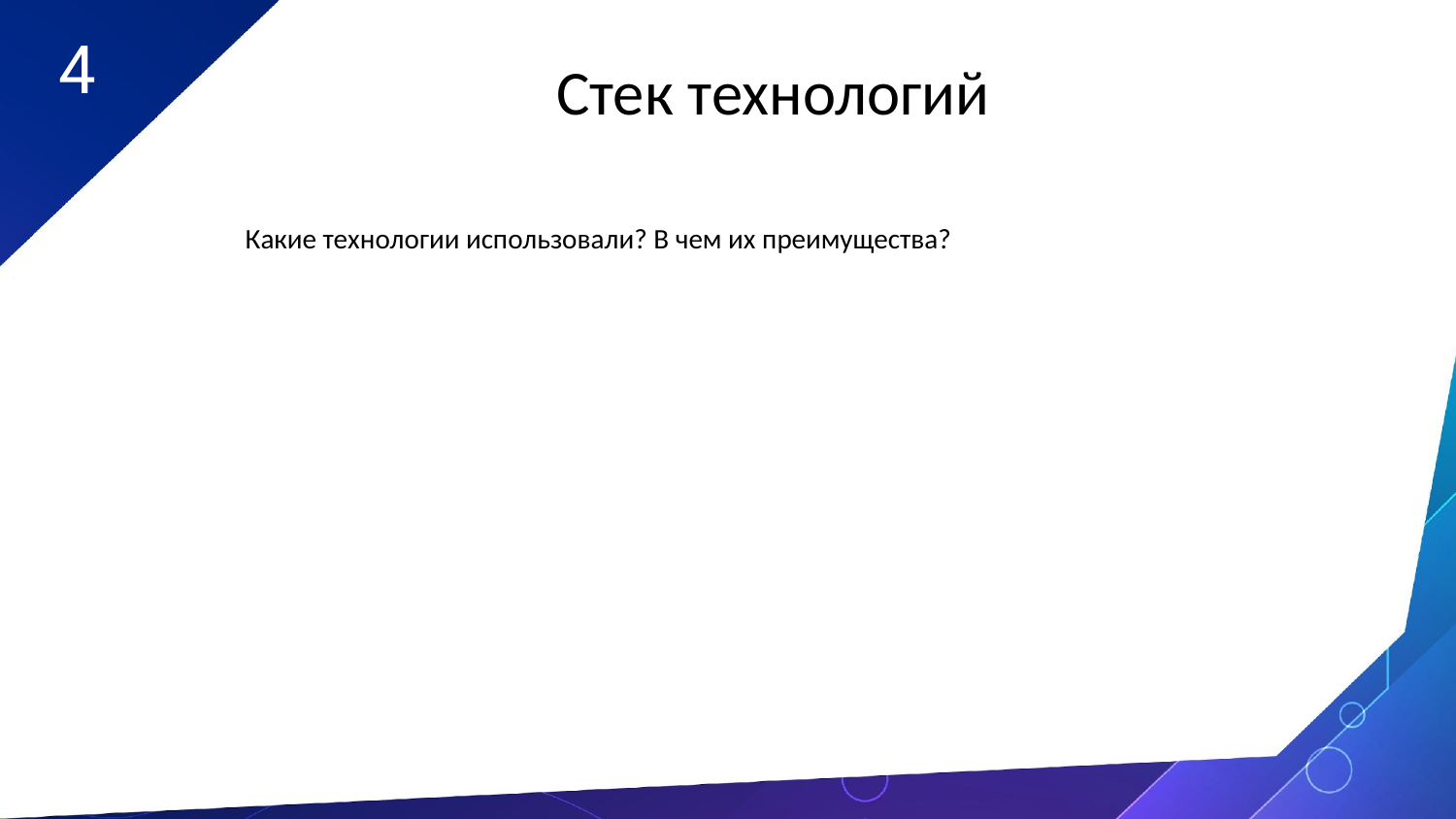

4
Стек технологий
Какие технологии использовали? В чем их преимущества?